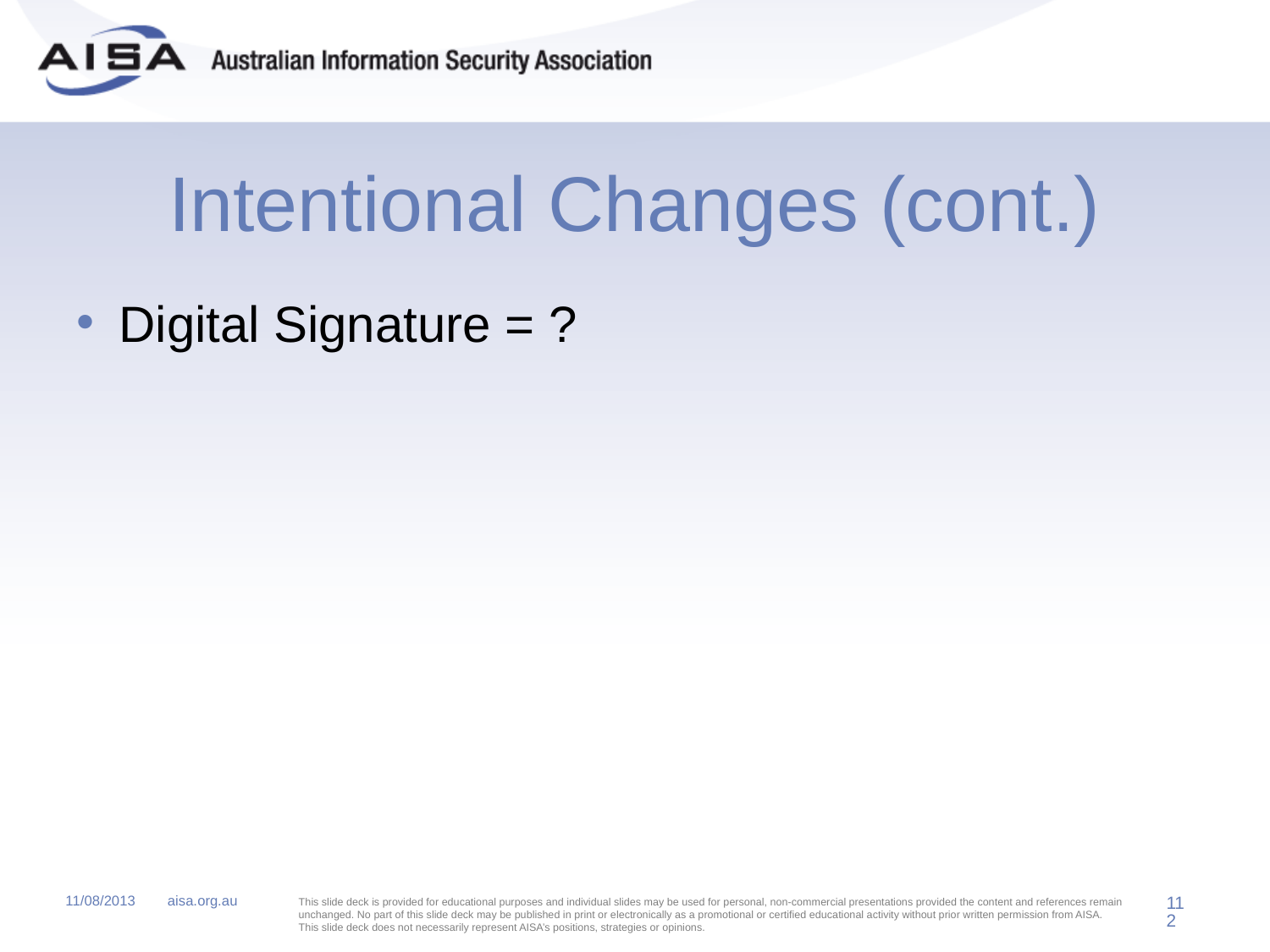

# Intentional Changes (cont.)
Digital Signature = ?